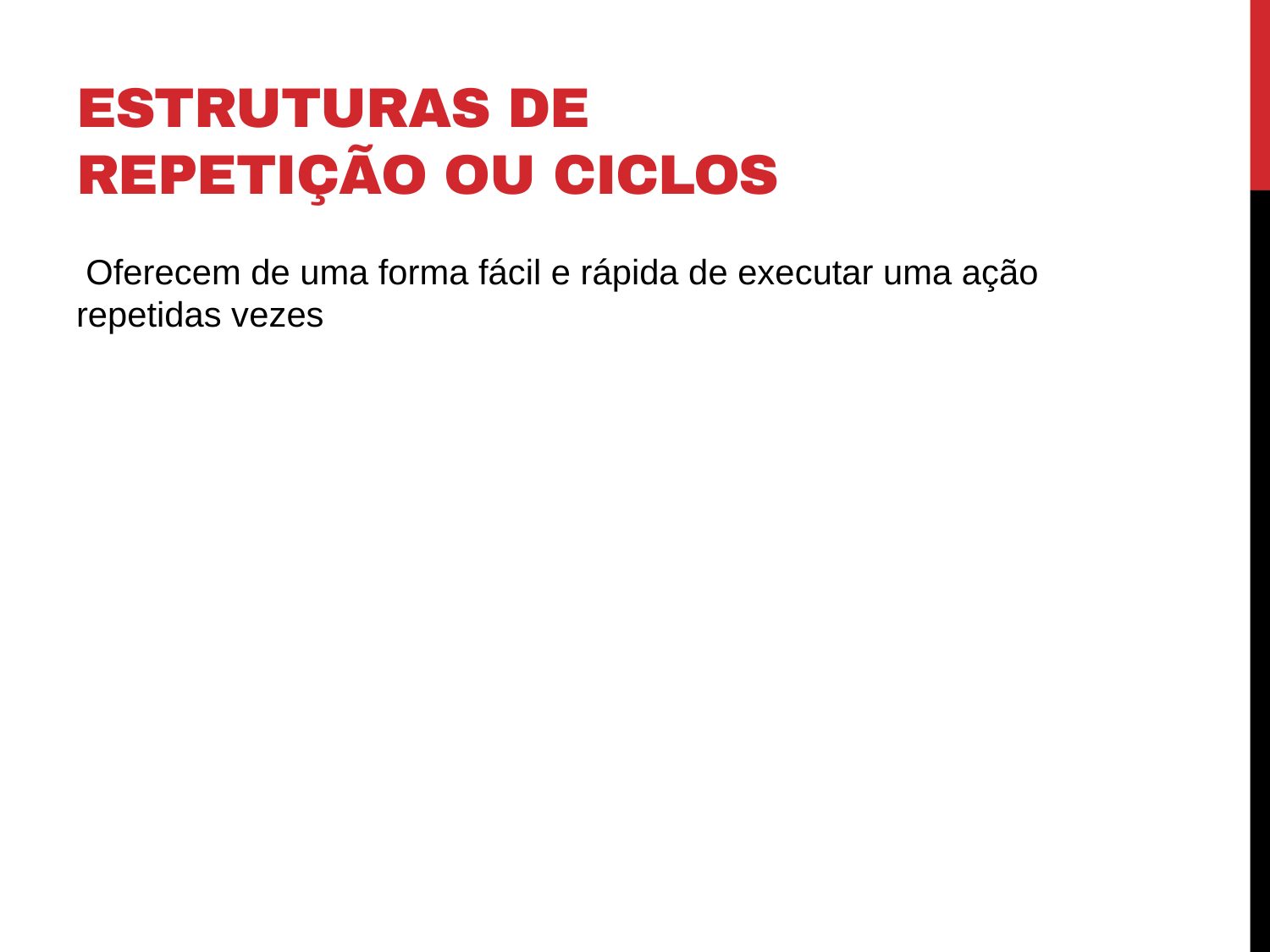

# Estruturas de repetição ou ciclos
 Oferecem de uma forma fácil e rápida de executar uma ação repetidas vezes